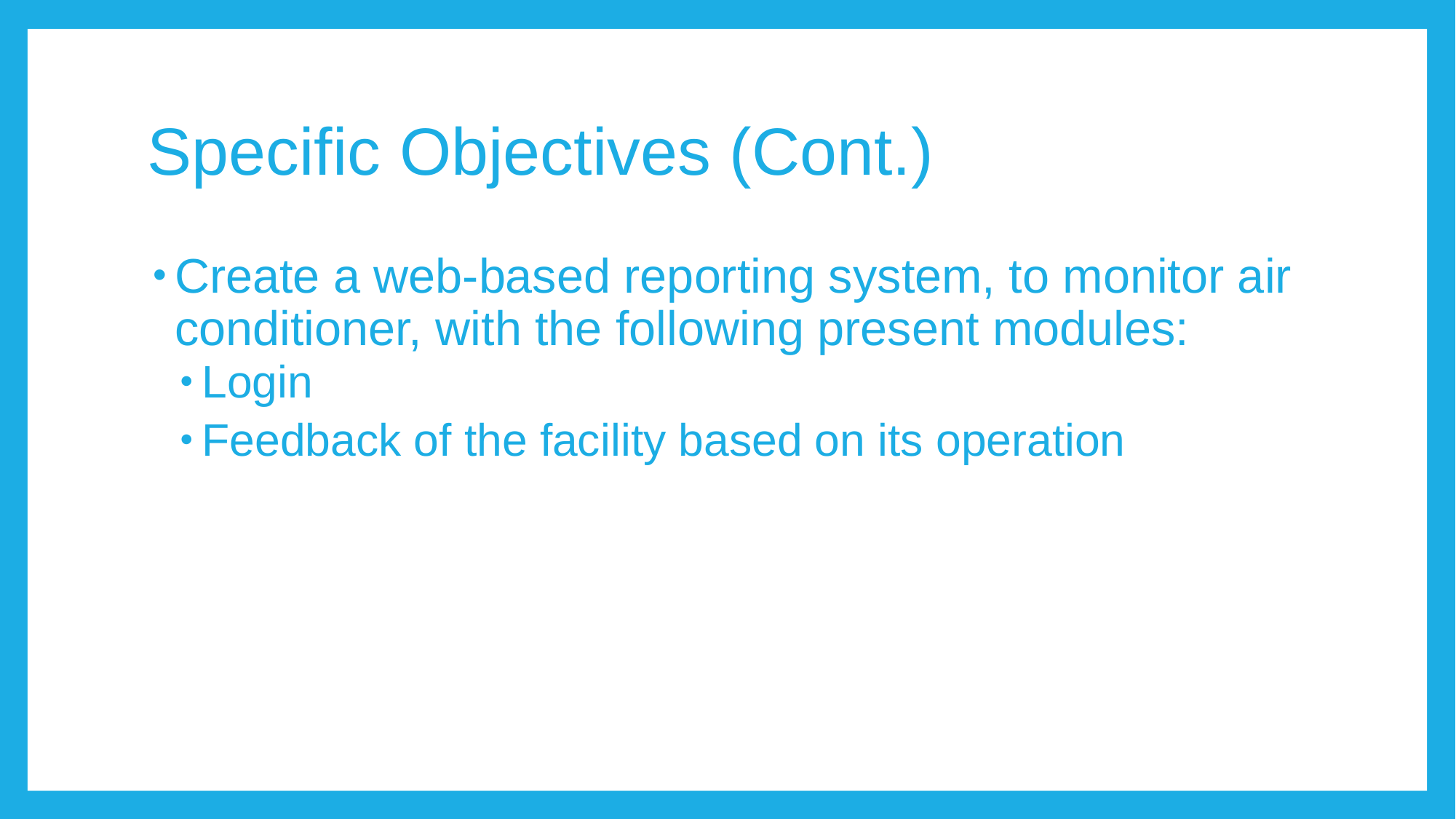

# Specific Objectives (Cont.)
Create a web-based reporting system, to monitor air conditioner, with the following present modules:
Login
Feedback of the facility based on its operation